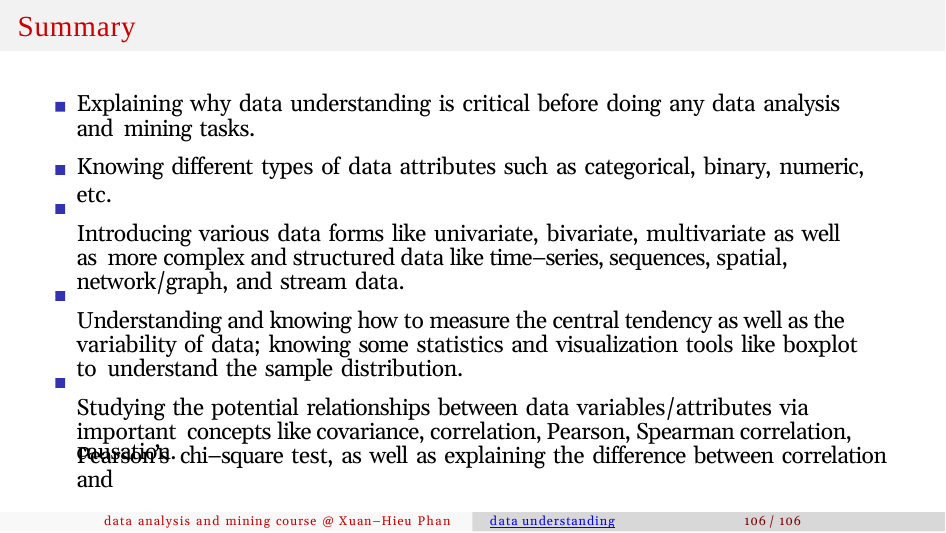

# Summary
Explaining why data understanding is critical before doing any data analysis and  mining tasks.
Knowing different types of data attributes such as categorical, binary, numeric, etc.
Introducing various data forms like univariate, bivariate, multivariate as well as  more complex and structured data like time–series, sequences, spatial,  network/graph, and stream data.
Understanding and knowing how to measure the central tendency as well as the  variability of data; knowing some statistics and visualization tools like boxplot to  understand the sample distribution.
Studying the potential relationships between data variables/attributes via important  concepts like covariance, correlation, Pearson, Spearman correlation, Pearson’s  chi–square test, as well as explaining the difference between correlation and

causation.
data analysis and mining course @ Xuan–Hieu Phan
data understanding
106 / 106